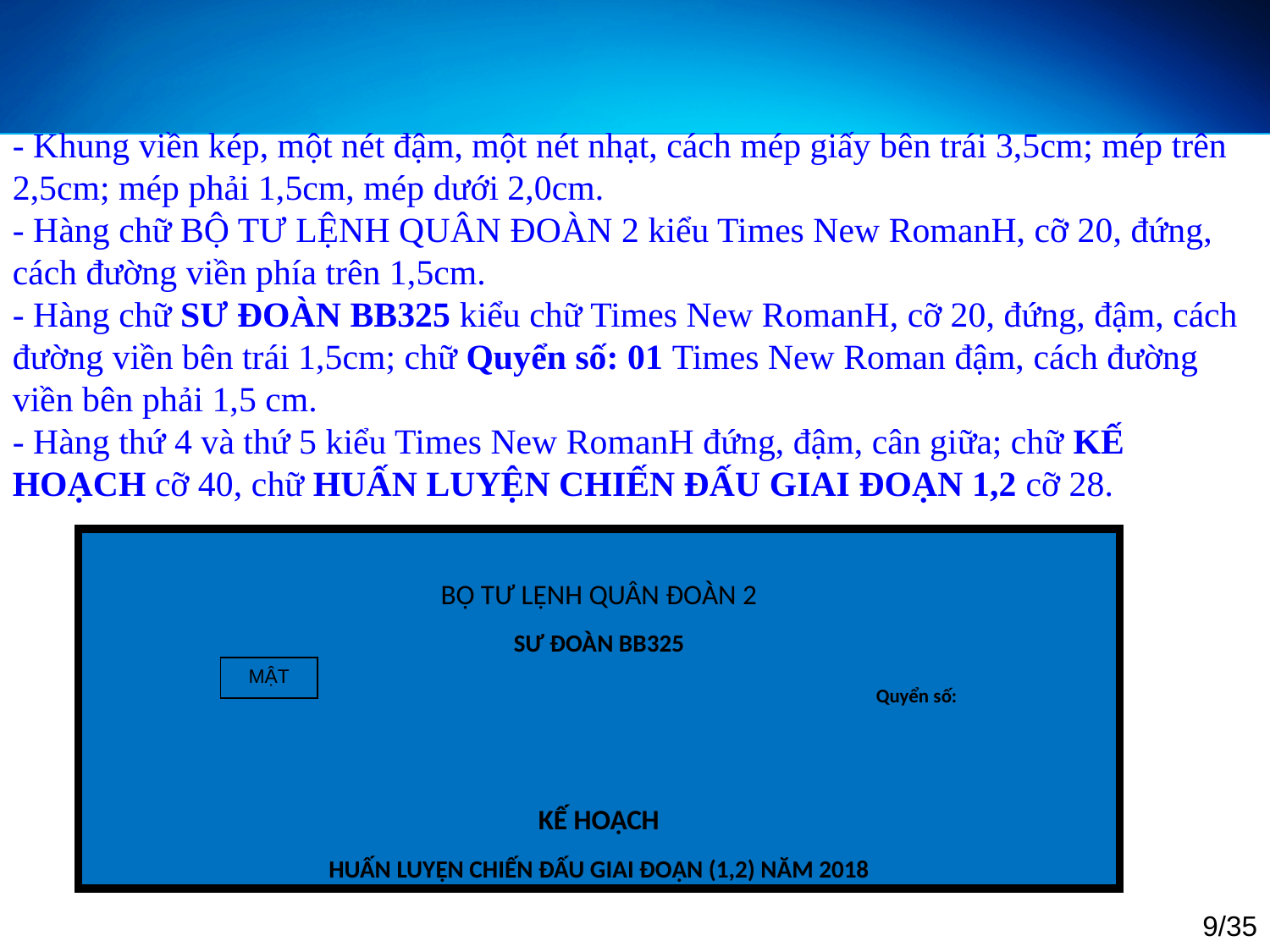

- Khung viền kép, một nét đậm, một nét nhạt, cách mép giấy bên trái 3,5cm; mép trên 2,5cm; mép phải 1,5cm, mép dưới 2,0cm.
- Hàng chữ BỘ TƯ LỆNH QUÂN ĐOÀN 2 kiểu Times New RomanH, cỡ 20, đứng, cách đường viền phía trên 1,5cm.
- Hàng chữ SƯ ĐOÀN BB325 kiểu chữ Times New RomanH, cỡ 20, đứng, đậm, cách đường viền bên trái 1,5cm; chữ Quyển số: 01 Times New Roman đậm, cách đường viền bên phải 1,5 cm.
- Hàng thứ 4 và thứ 5 kiểu Times New RomanH đứng, đậm, cân giữa; chữ KẾ HOẠCH cỡ 40, chữ HUẤN LUYỆN CHIẾN ĐẤU GIAI ĐOẠN 1,2 cỡ 28.

BỘ TƯ LỆNH QUÂN ĐOÀN 2
SƯ ĐOÀN BB325
					Quyển số:

KẾ HOẠCH
HUẤN LUYỆN CHIẾN ĐẤU GIAI ĐOẠN (1,2) NĂM 2018
MẬT
9/35